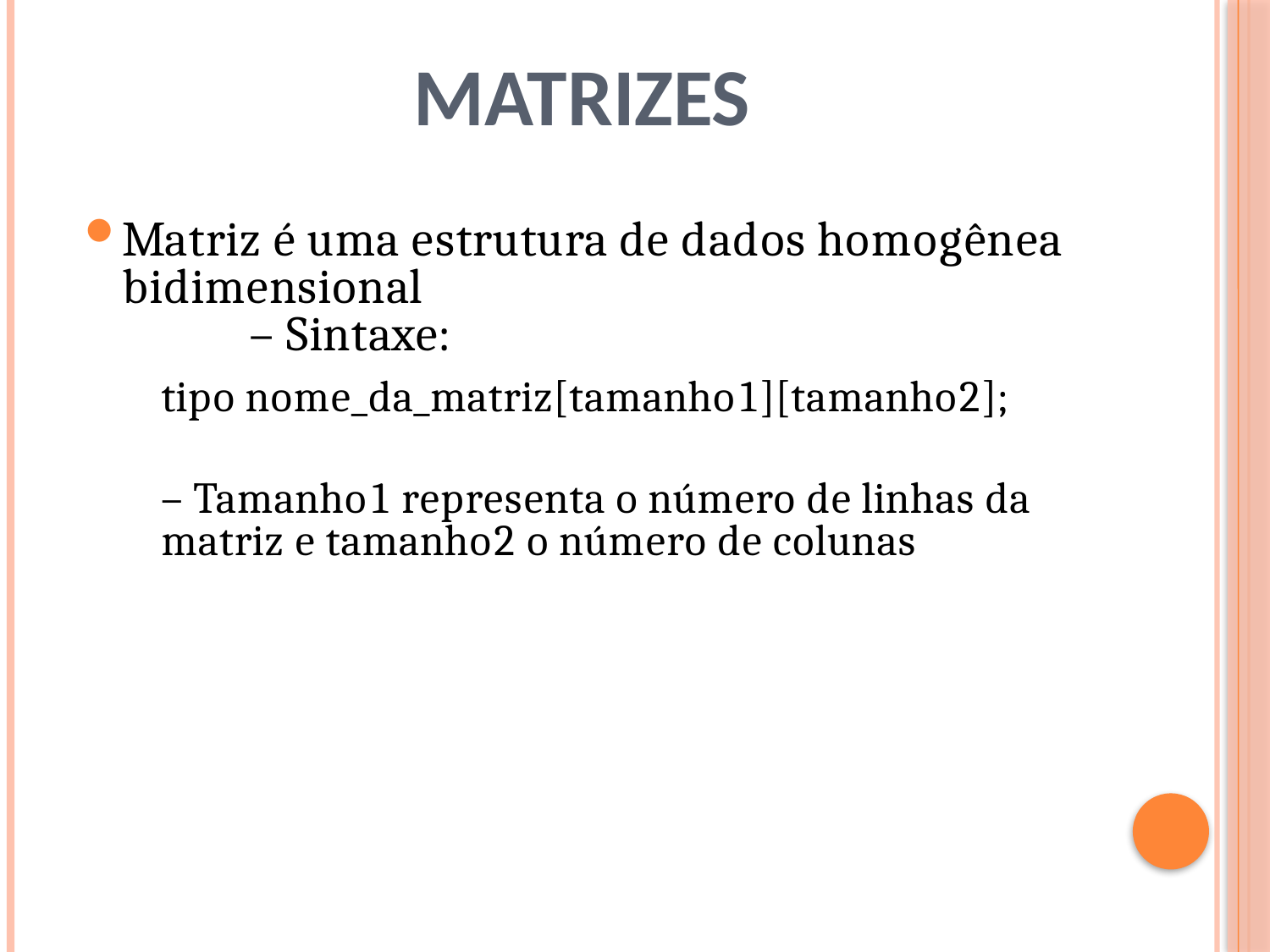

# Matrizes
Matriz é uma estrutura de dados homogênea
bidimensional
	– Sintaxe:
	tipo nome_da_matriz[tamanho1][tamanho2];
– Tamanho1 representa o número de linhas da
matriz e tamanho2 o número de colunas